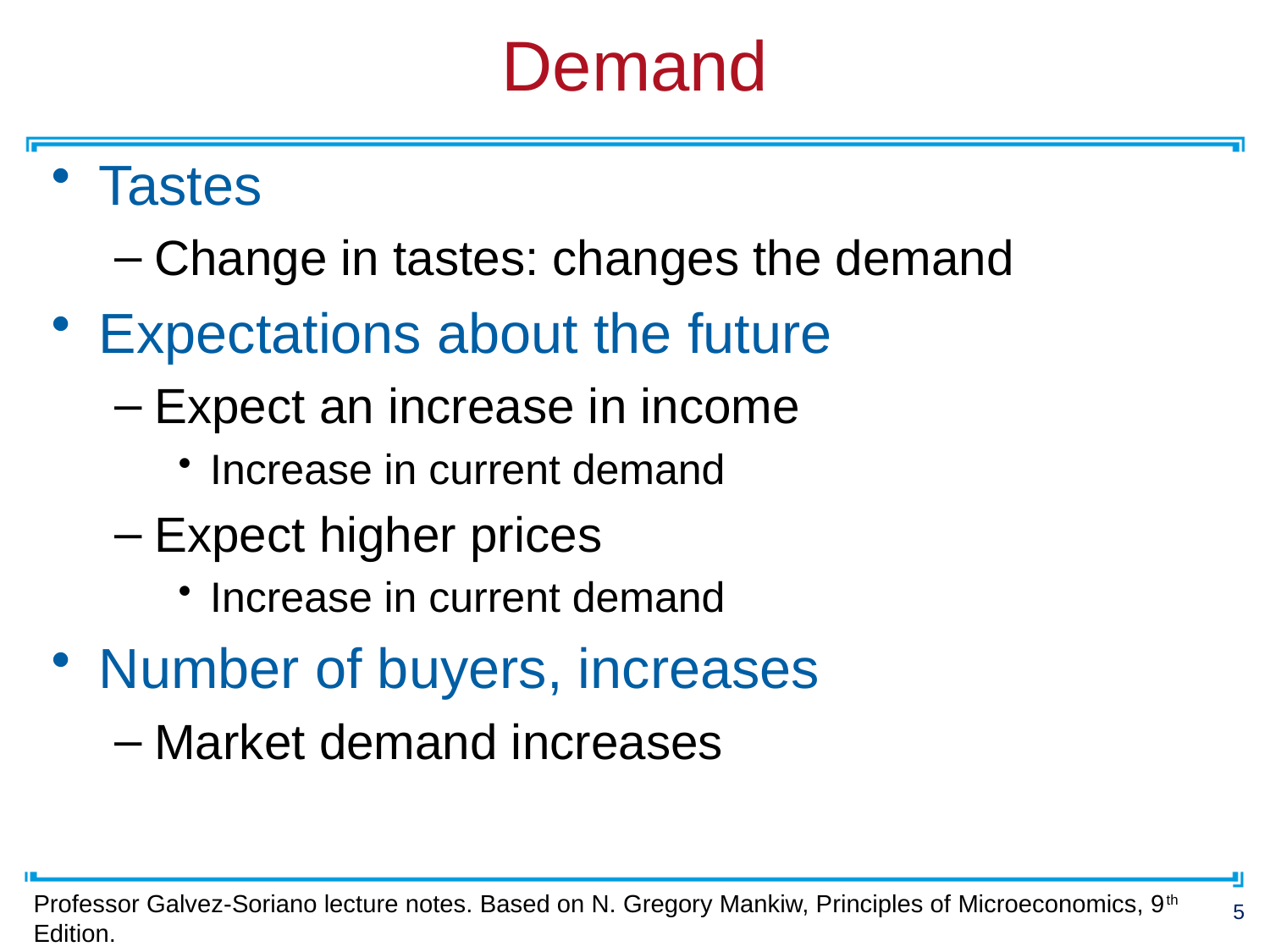

# Demand
Tastes
Change in tastes: changes the demand
Expectations about the future
Expect an increase in income
Increase in current demand
Expect higher prices
Increase in current demand
Number of buyers, increases
Market demand increases
Professor Galvez-Soriano lecture notes. Based on N. Gregory Mankiw, Principles of Microeconomics, 9th Edition.
15